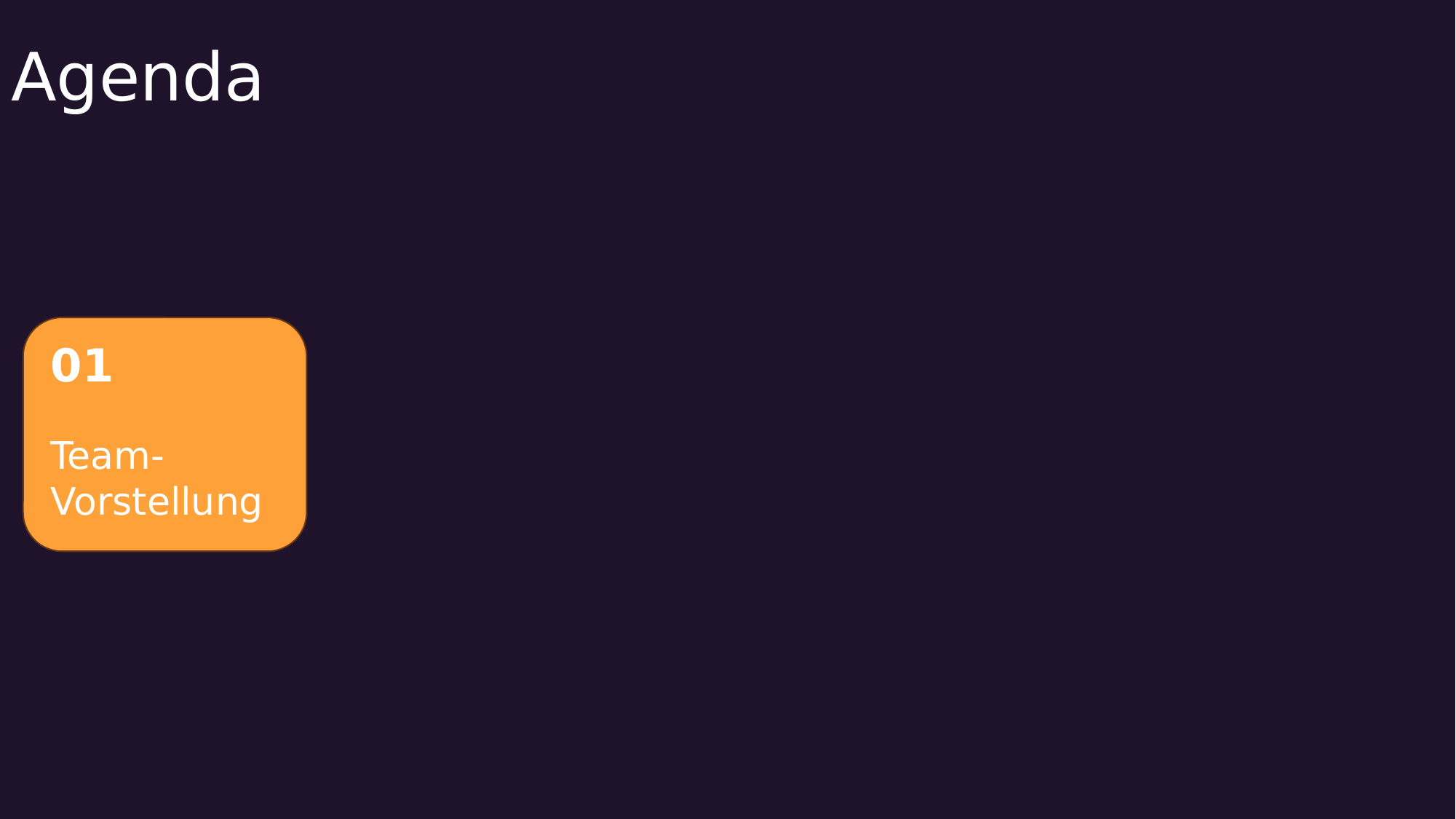

# Agenda

01
02
03
04
05
Aktueller Stand
Produktidee
Herangehens-weise
Risiken
Team-Vorstellung